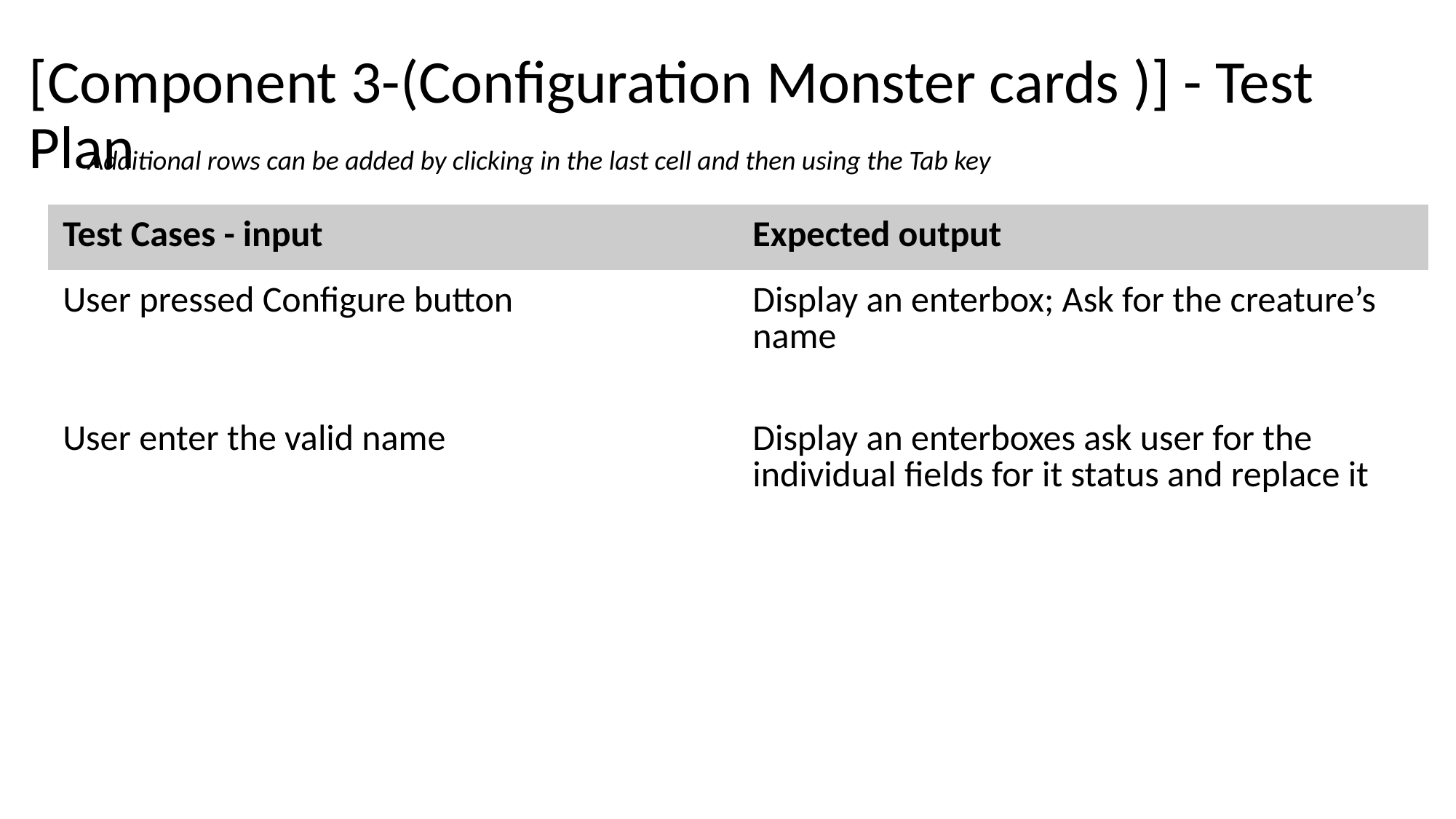

# [Component 3-(Configuration Monster cards )] - Test Plan
Additional rows can be added by clicking in the last cell and then using the Tab key
| Test Cases - input | Expected output |
| --- | --- |
| User pressed Configure button | Display an enterbox; Ask for the creature’s name |
| User enter the valid name | Display an enterboxes ask user for the individual fields for it status and replace it |